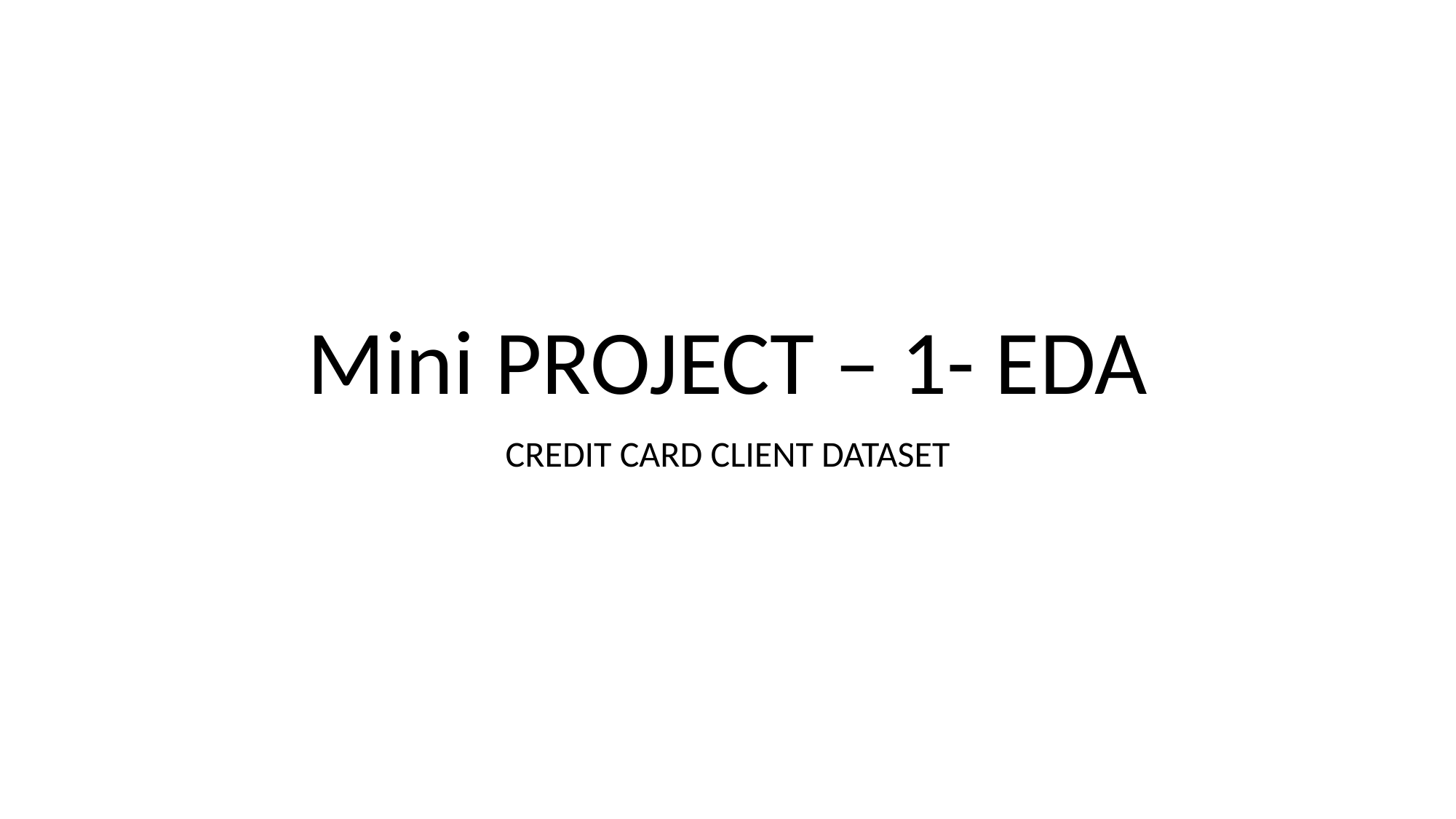

# Mini PROJECT – 1- EDA
CREDIT CARD CLIENT DATASET